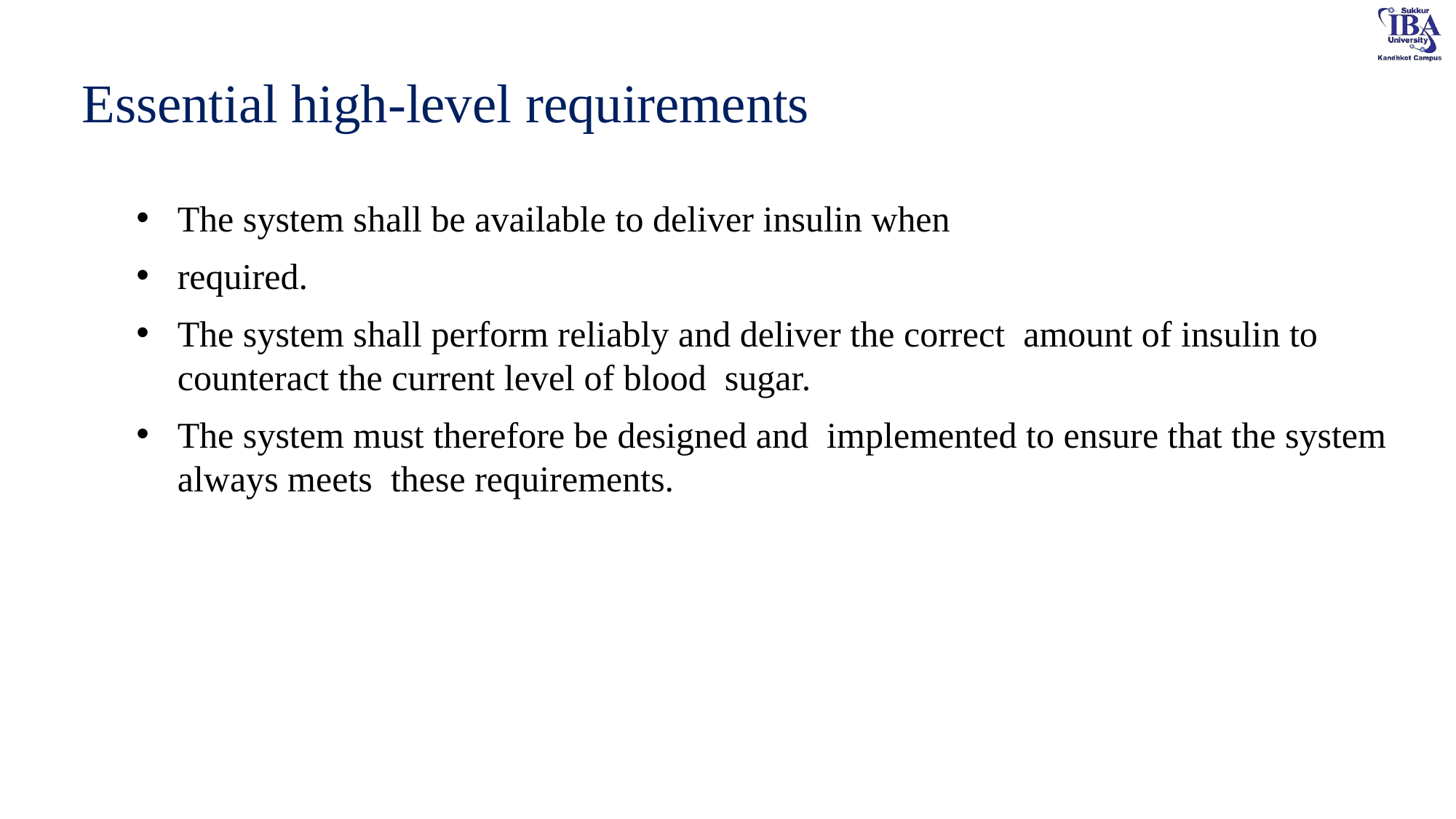

# Essential high-level requirements
The system shall be available to deliver insulin when
required.
The system shall perform reliably and deliver the correct  amount of insulin to counteract the current level of blood  sugar.
The system must therefore be designed and  implemented to ensure that the system always meets  these requirements.